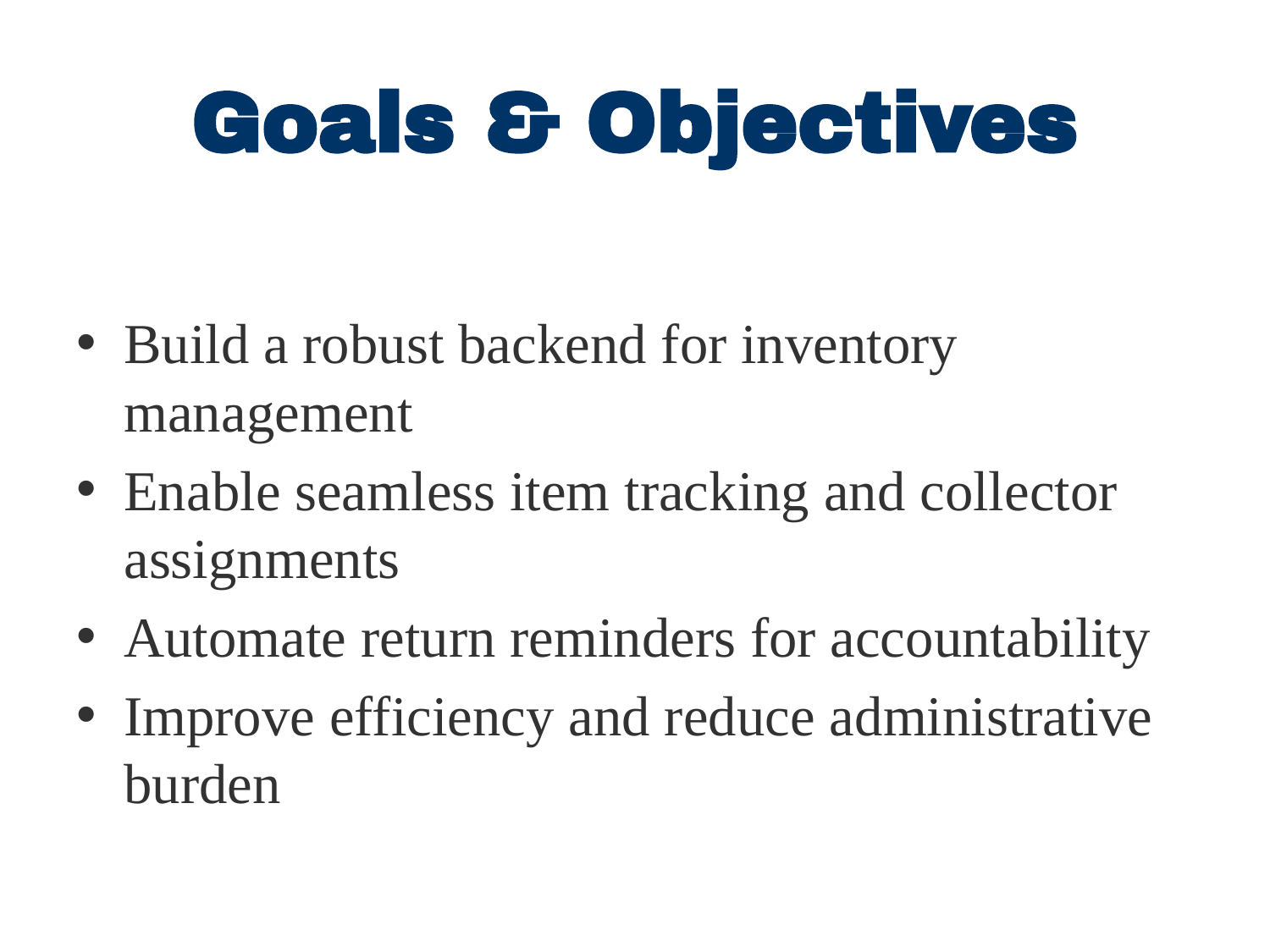

# Goals & Objectives

Build a robust backend for inventory management
Enable seamless item tracking and collector assignments
Automate return reminders for accountability
Improve efficiency and reduce administrative burden